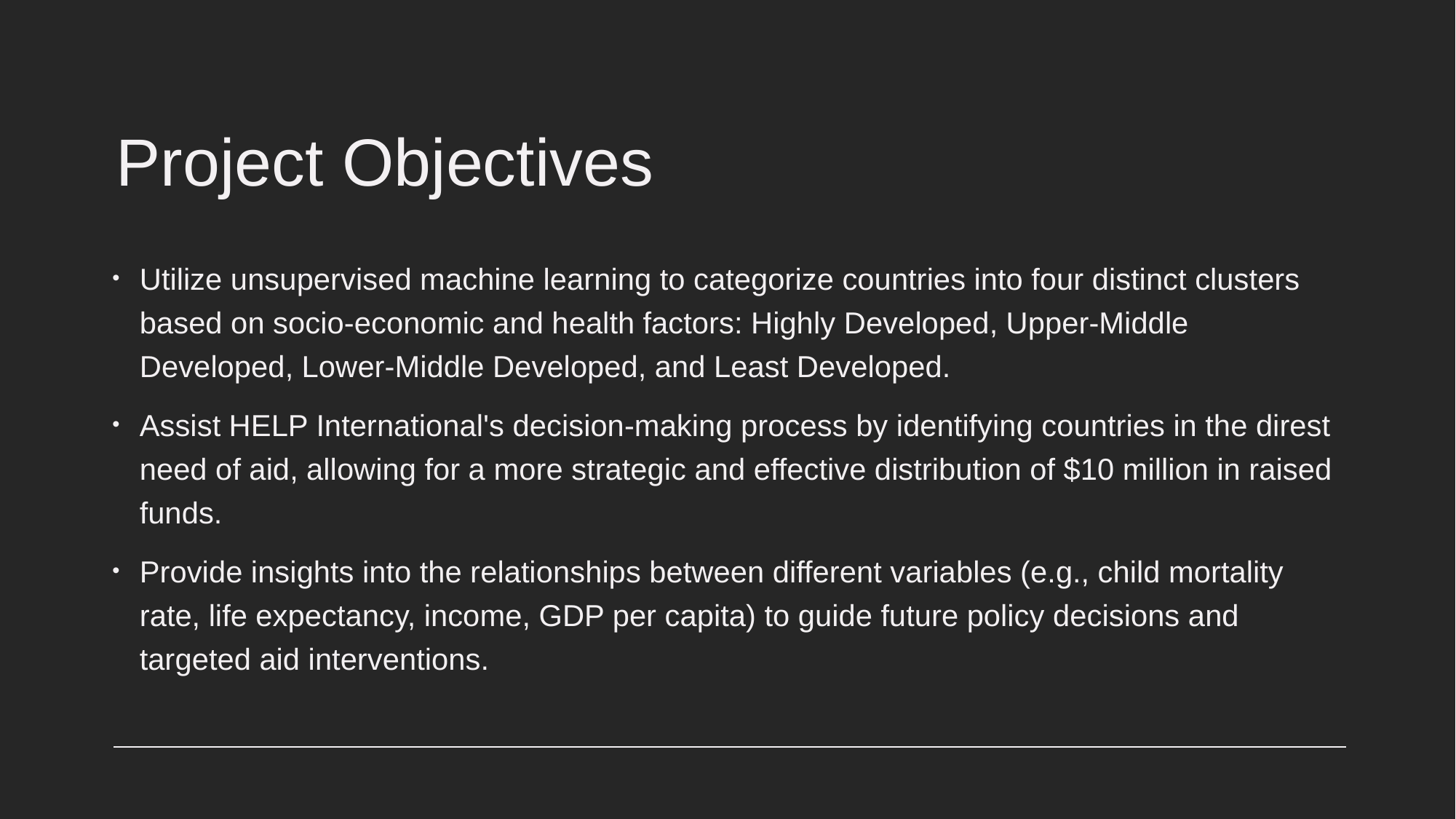

# Project Objectives
Utilize unsupervised machine learning to categorize countries into four distinct clusters based on socio-economic and health factors: Highly Developed, Upper-Middle Developed, Lower-Middle Developed, and Least Developed.
Assist HELP International's decision-making process by identifying countries in the direst need of aid, allowing for a more strategic and effective distribution of $10 million in raised funds.
Provide insights into the relationships between different variables (e.g., child mortality rate, life expectancy, income, GDP per capita) to guide future policy decisions and targeted aid interventions.